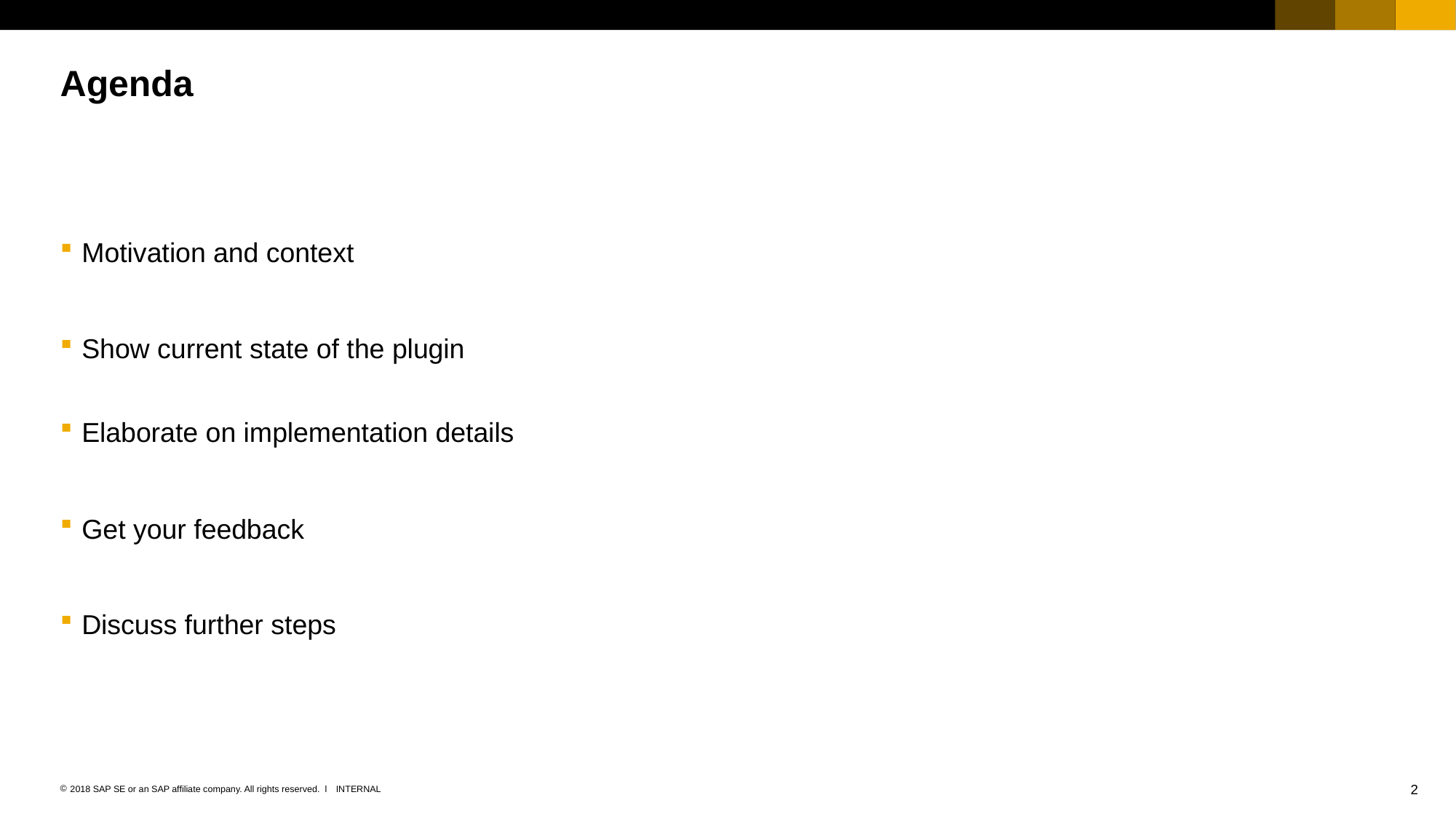

# Agenda

Motivation and context

Show current state of the plugin

Elaborate on implementation details

Get your feedback

Discuss further steps